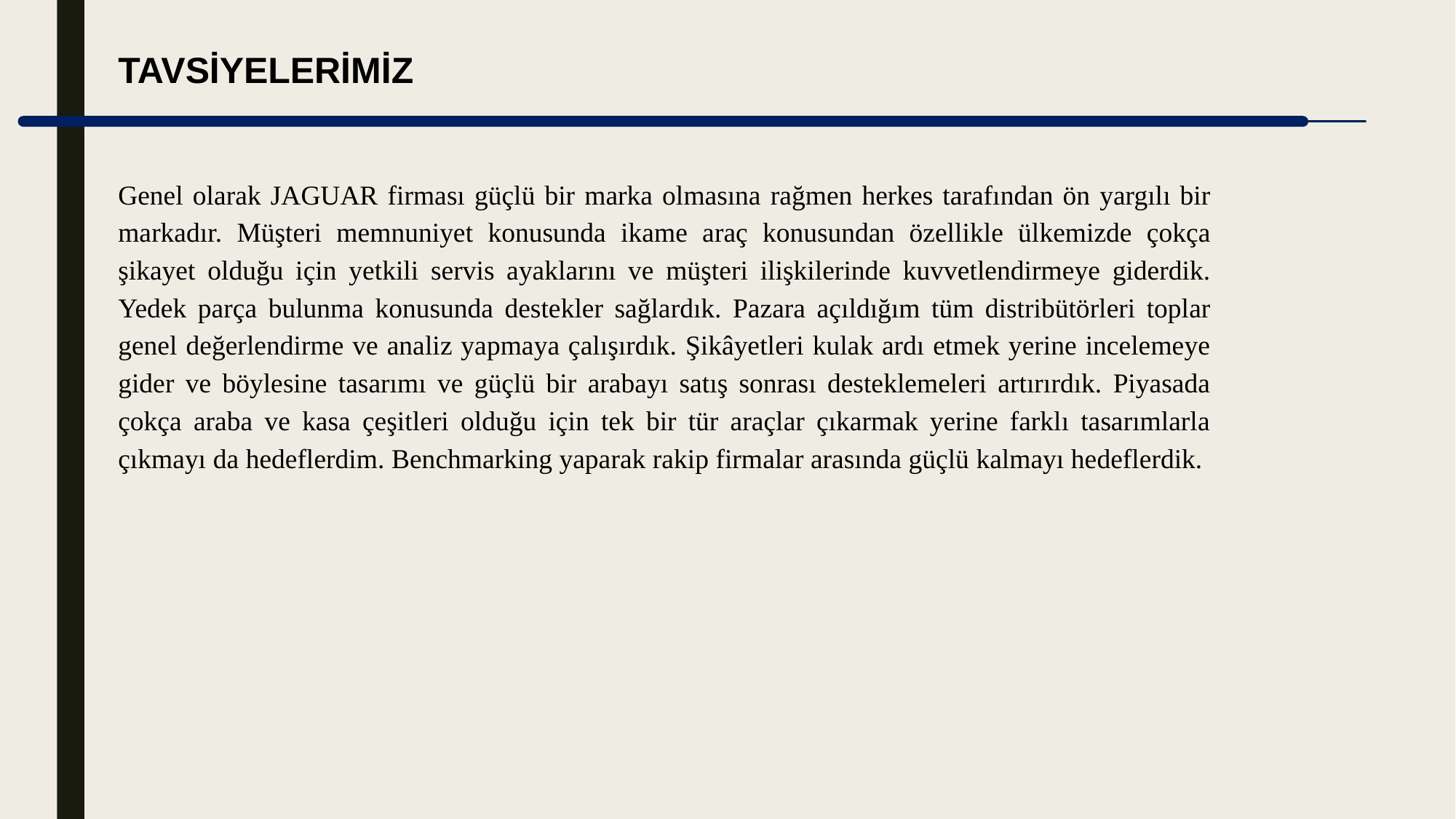

TAVSİYELERİMİZ

Genel olarak JAGUAR firması güçlü bir marka olmasına rağmen herkes tarafından ön yargılı bir markadır. Müşteri memnuniyet konusunda ikame araç konusundan özellikle ülkemizde çokça şikayet olduğu için yetkili servis ayaklarını ve müşteri ilişkilerinde kuvvetlendirmeye giderdik. Yedek parça bulunma konusunda destekler sağlardık. Pazara açıldığım tüm distribütörleri toplar genel değerlendirme ve analiz yapmaya çalışırdık. Şikâyetleri kulak ardı etmek yerine incelemeye gider ve böylesine tasarımı ve güçlü bir arabayı satış sonrası desteklemeleri artırırdık. Piyasada çokça araba ve kasa çeşitleri olduğu için tek bir tür araçlar çıkarmak yerine farklı tasarımlarla çıkmayı da hedeflerdim. Benchmarking yaparak rakip firmalar arasında güçlü kalmayı hedeflerdik.